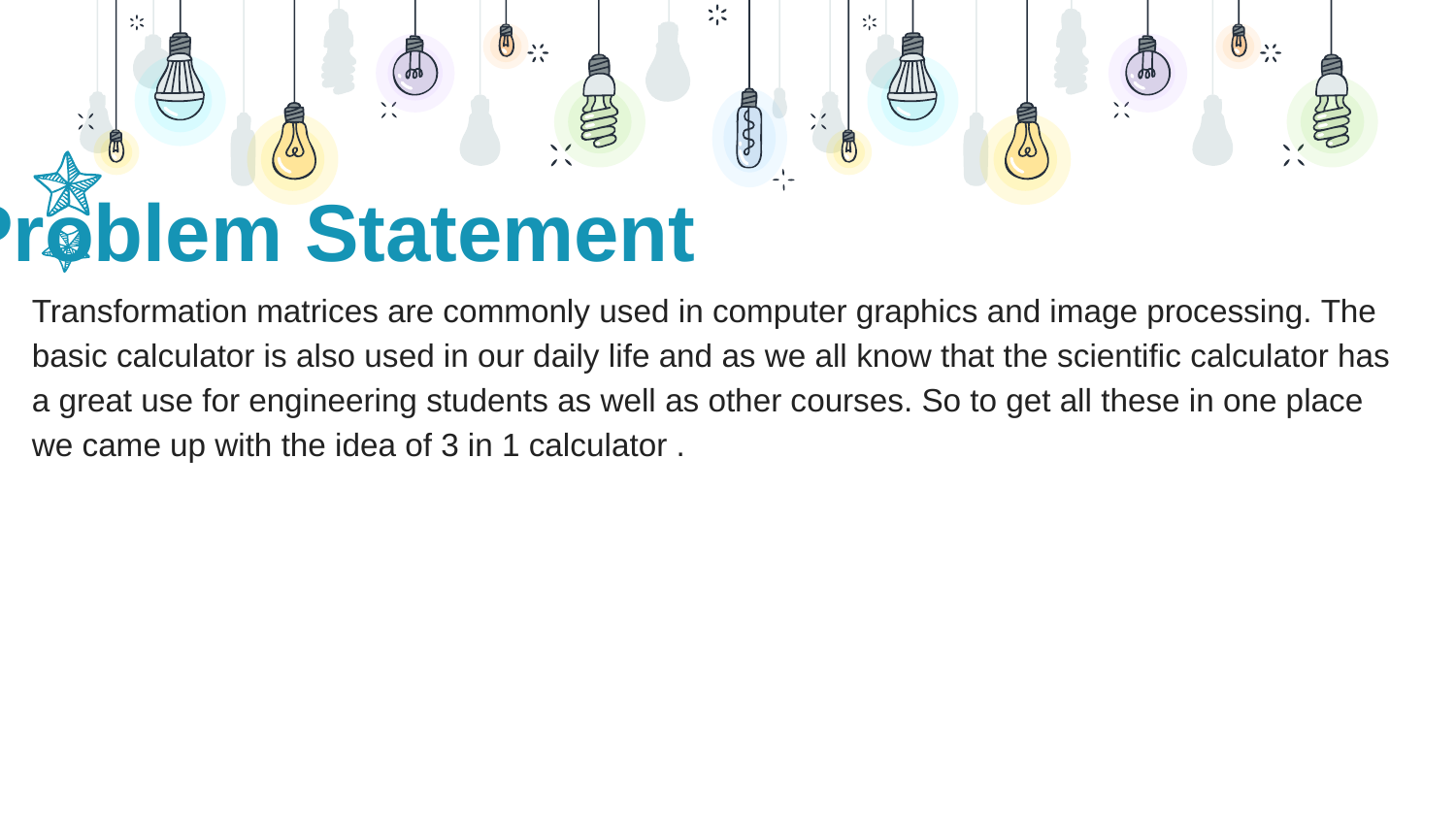

Problem Statement

Transformation matrices are commonly used in computer graphics and image processing. The basic calculator is also used in our daily life and as we all know that the scientific calculator has a great use for engineering students as well as other courses. So to get all these in one place we came up with the idea of 3 in 1 calculator .